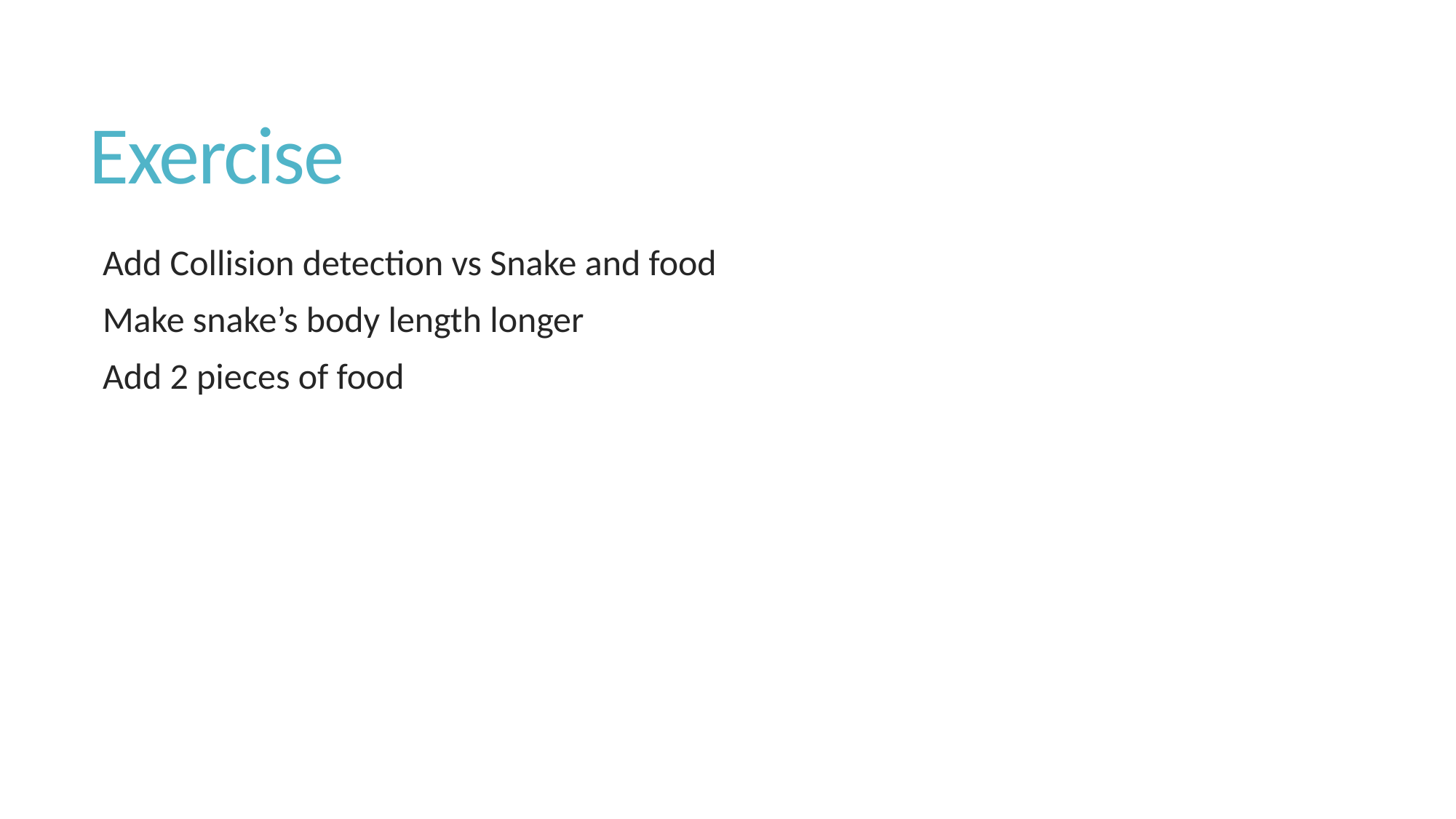

# Exercise
Add Collision detection vs Snake and food
Make snake’s body length longer
Add 2 pieces of food